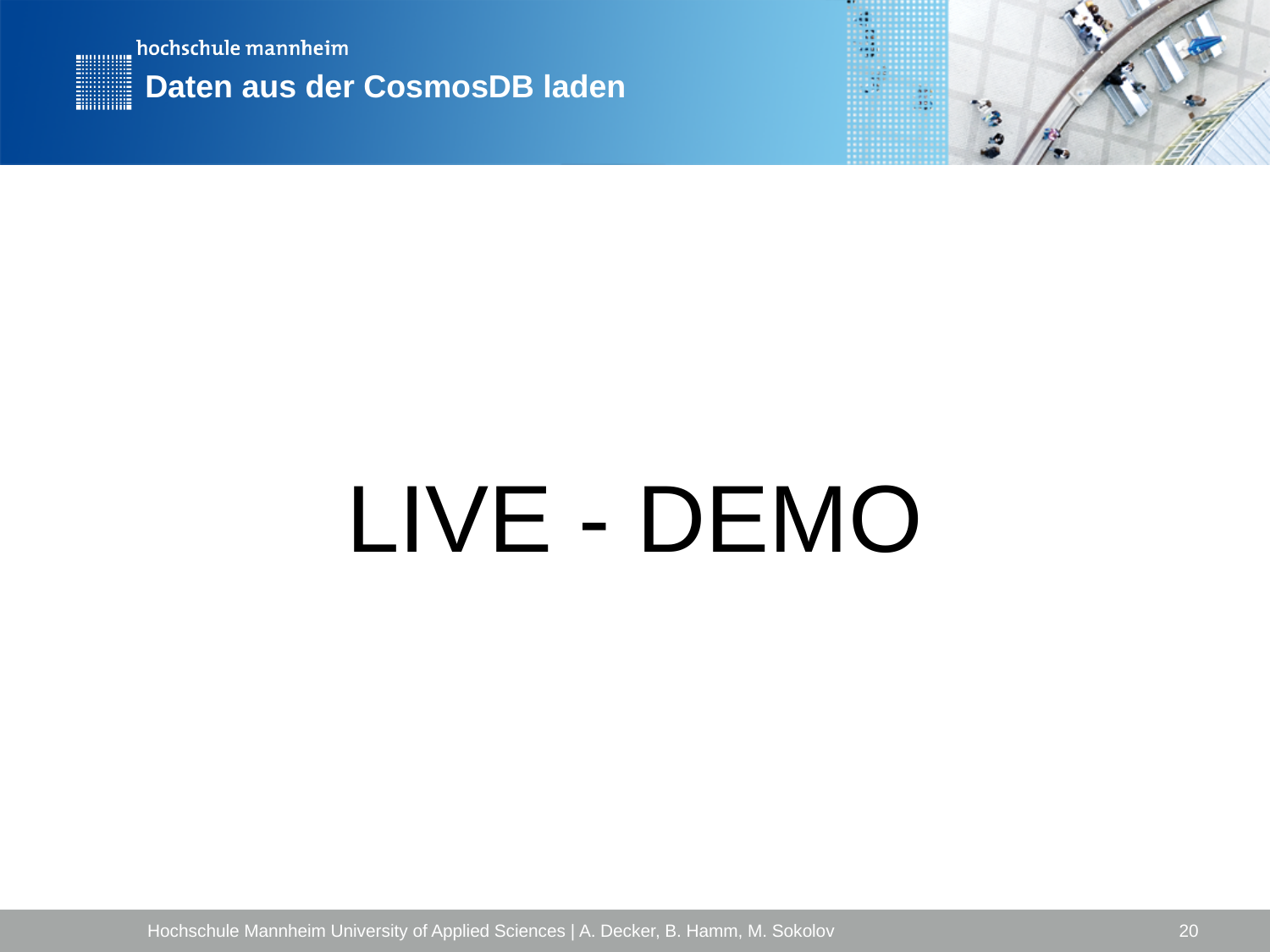

Daten aus der CosmosDB laden

LIVE - DEMO
Hochschule Mannheim University of Applied Sciences | A. Decker, B. Hamm, M. Sokolov
# 20